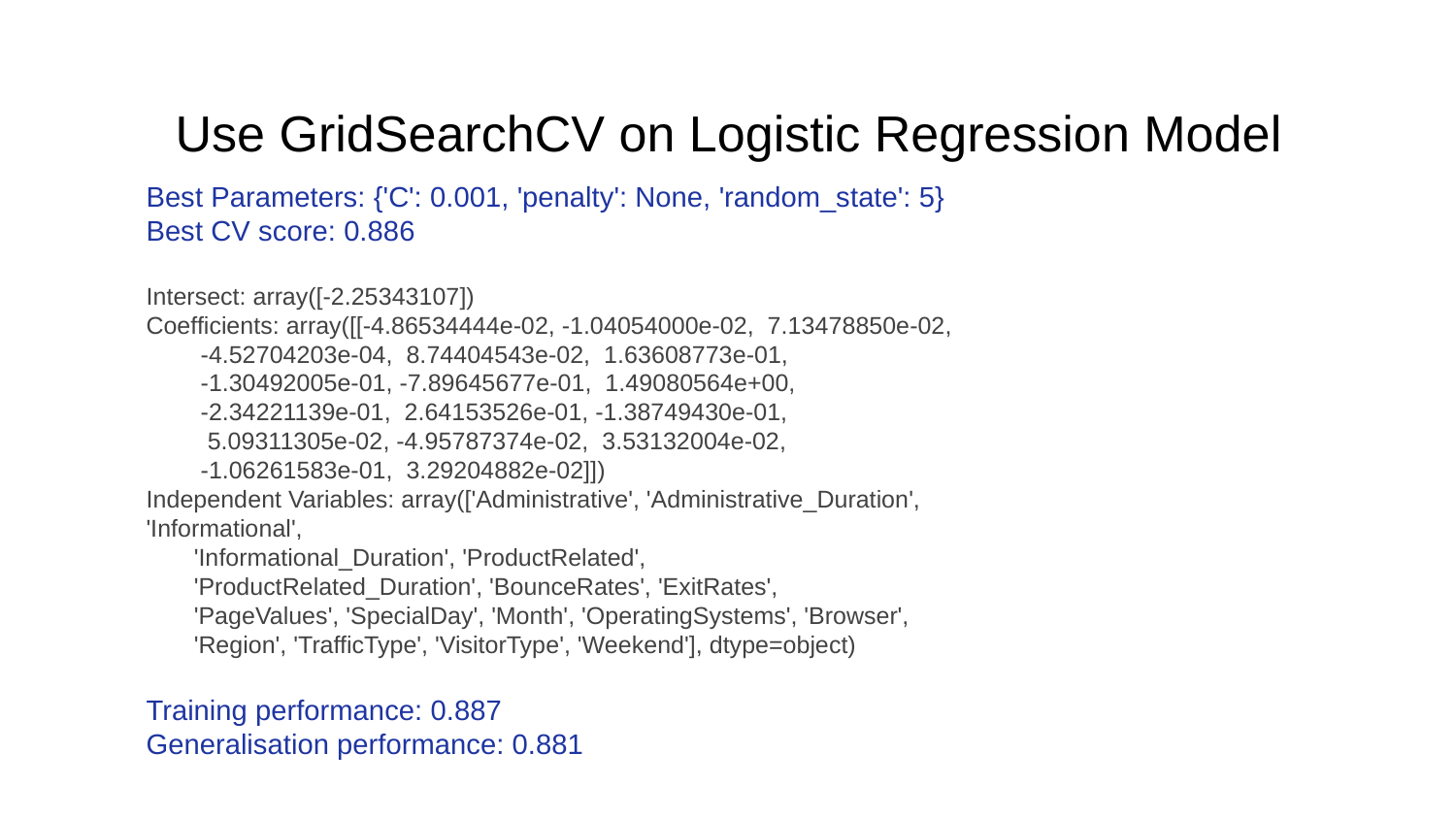

# Use GridSearchCV on Logistic Regression Model
Best Parameters: {'C': 0.001, 'penalty': None, 'random_state': 5}
Best CV score: 0.886

Intersect: array([-2.25343107])
Coefficients: array([[-4.86534444e-02, -1.04054000e-02,  7.13478850e-02,
        -4.52704203e-04,  8.74404543e-02,  1.63608773e-01,
        -1.30492005e-01, -7.89645677e-01,  1.49080564e+00,
        -2.34221139e-01,  2.64153526e-01, -1.38749430e-01,
         5.09311305e-02, -4.95787374e-02,  3.53132004e-02,
        -1.06261583e-01,  3.29204882e-02]])
Independent Variables: array(['Administrative', 'Administrative_Duration', 'Informational',
       'Informational_Duration', 'ProductRelated',
       'ProductRelated_Duration', 'BounceRates', 'ExitRates',
       'PageValues', 'SpecialDay', 'Month', 'OperatingSystems', 'Browser',
       'Region', 'TrafficType', 'VisitorType', 'Weekend'], dtype=object)

Training performance: 0.887
Generalisation performance: 0.881